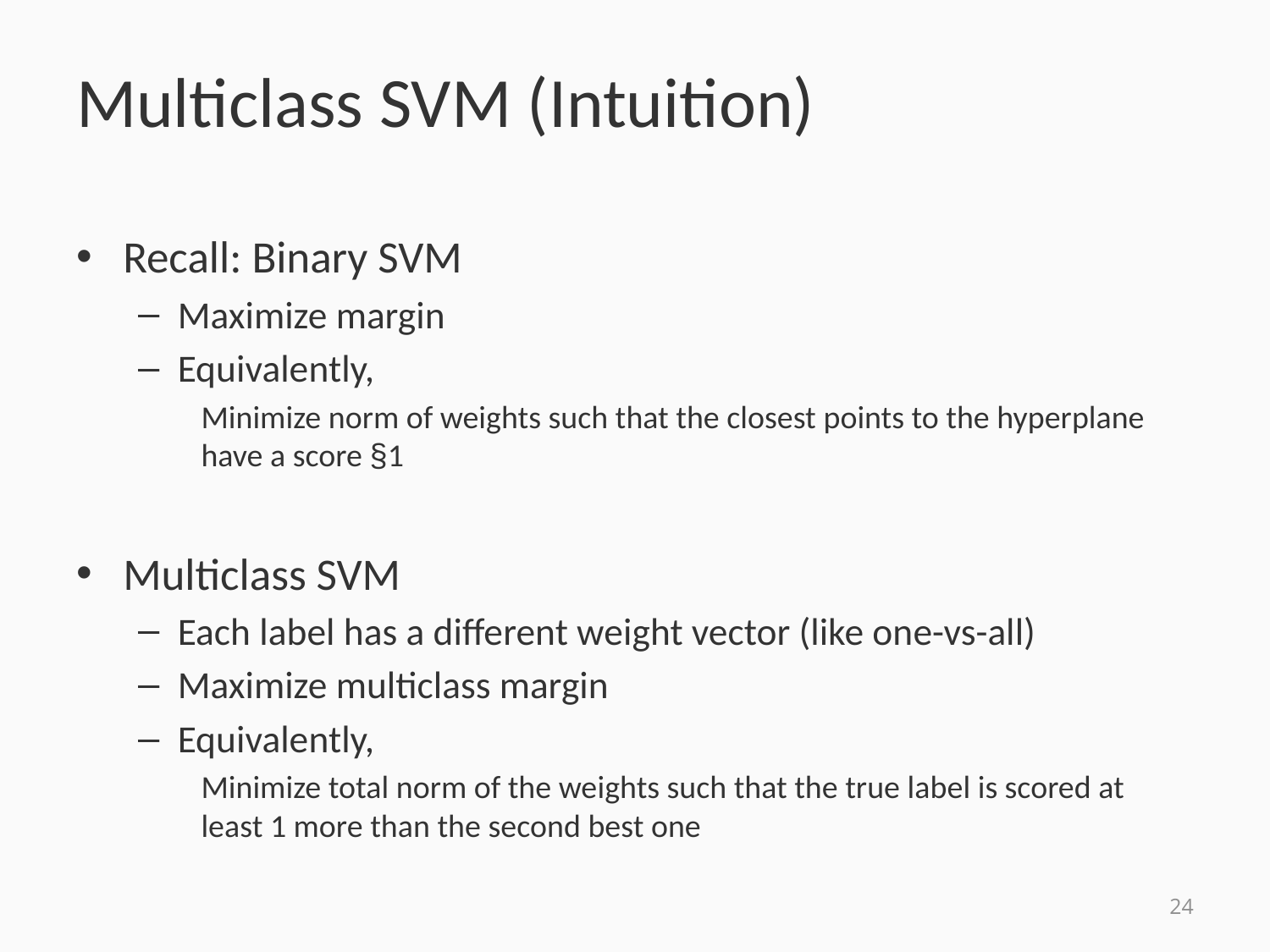

# Multiclass SVM (Intuition)
Recall: Binary SVM
Maximize margin
Equivalently,
Minimize norm of weights such that the closest points to the hyperplane have a score §1

Multiclass SVM
Each label has a different weight vector (like one-vs-all)
Maximize multiclass margin
Equivalently,
Minimize total norm of the weights such that the true label is scored at least 1 more than the second best one

24